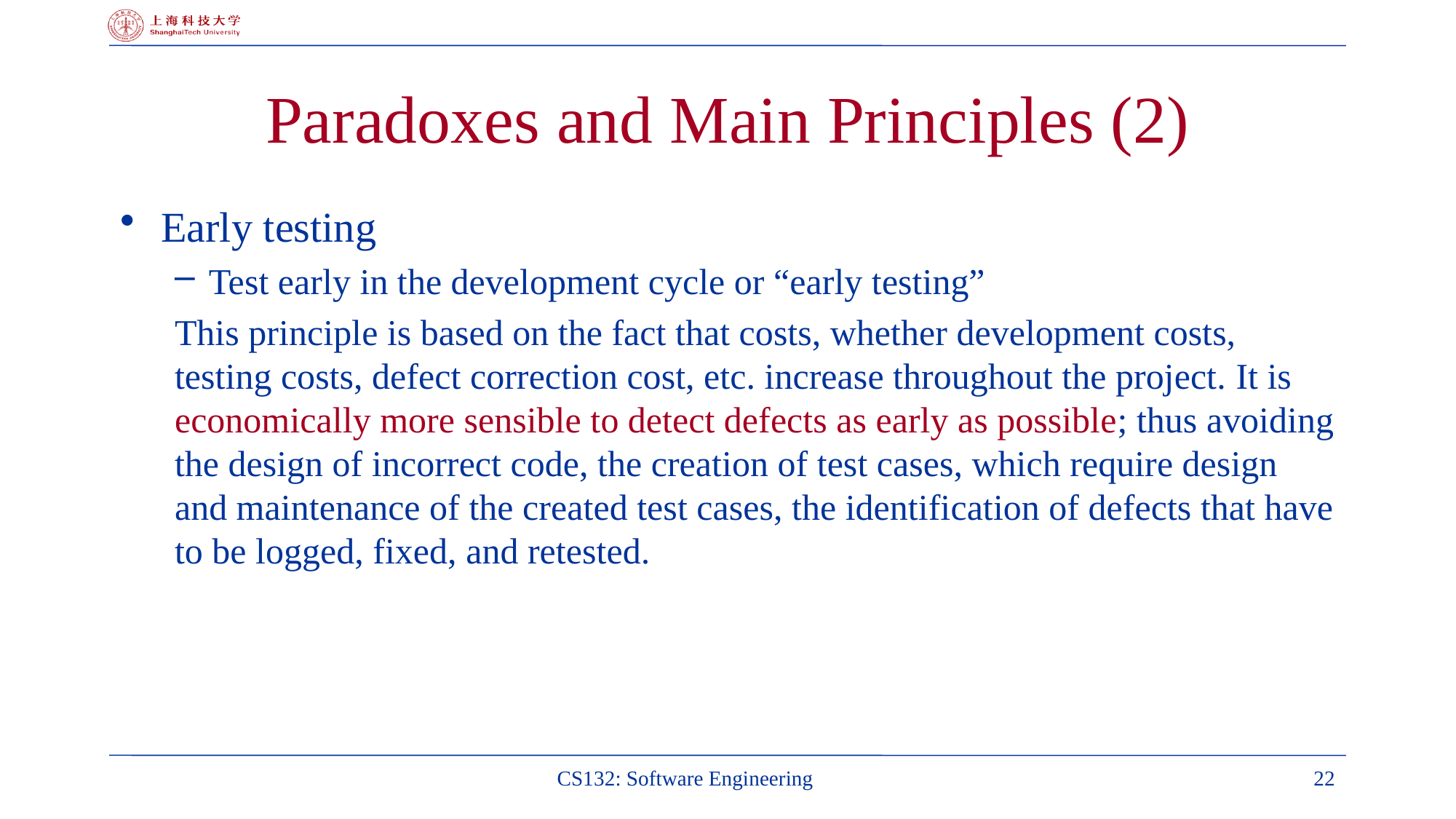

# Paradoxes and Main Principles (2)
Early testing
Test early in the development cycle or “early testing”
This principle is based on the fact that costs, whether development costs, testing costs, defect correction cost, etc. increase throughout the project. It is economically more sensible to detect defects as early as possible; thus avoiding the design of incorrect code, the creation of test cases, which require design and maintenance of the created test cases, the identification of defects that have to be logged, fixed, and retested.

CS132: Software Engineering
22